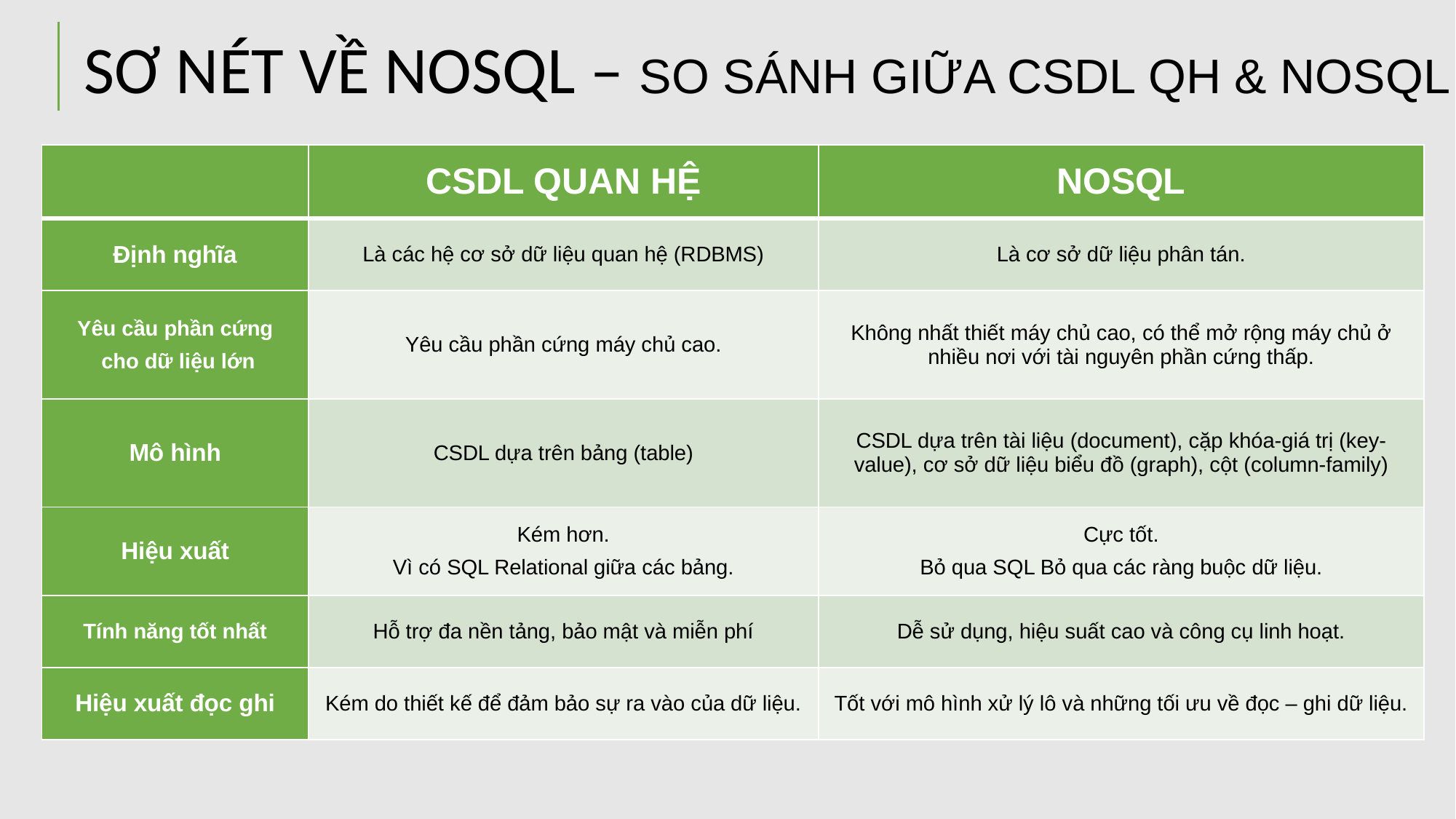

SƠ NÉT VỀ NOSQL – SO SÁNH GIỮA CSDL QH & NOSQL
|  | CSDL QUAN HỆ | NOSQL |
| --- | --- | --- |
| Định nghĩa | Là các hệ cơ sở dữ liệu quan hệ (RDBMS) | Là cơ sở dữ liệu phân tán. |
| Yêu cầu phần cứng cho dữ liệu lớn | Yêu cầu phần cứng máy chủ cao. | Không nhất thiết máy chủ cao, có thể mở rộng máy chủ ở nhiều nơi với tài nguyên phần cứng thấp. |
| Mô hình | CSDL dựa trên bảng (table) | CSDL dựa trên tài liệu (document), cặp khóa-giá trị (key-value), cơ sở dữ liệu biểu đồ (graph), cột (column-family) |
| Hiệu xuất | Kém hơn. Vì có SQL Relational giữa các bảng. | Cực tốt. Bỏ qua SQL Bỏ qua các ràng buộc dữ liệu. |
| Tính năng tốt nhất | Hỗ trợ đa nền tảng, bảo mật và miễn phí | Dễ sử dụng, hiệu suất cao và công cụ linh hoạt. |
| Hiệu xuất đọc ghi | Kém do thiết kế để đảm bảo sự ra vào của dữ liệu. | Tốt với mô hình xử lý lô và những tối ưu về đọc – ghi dữ liệu. |